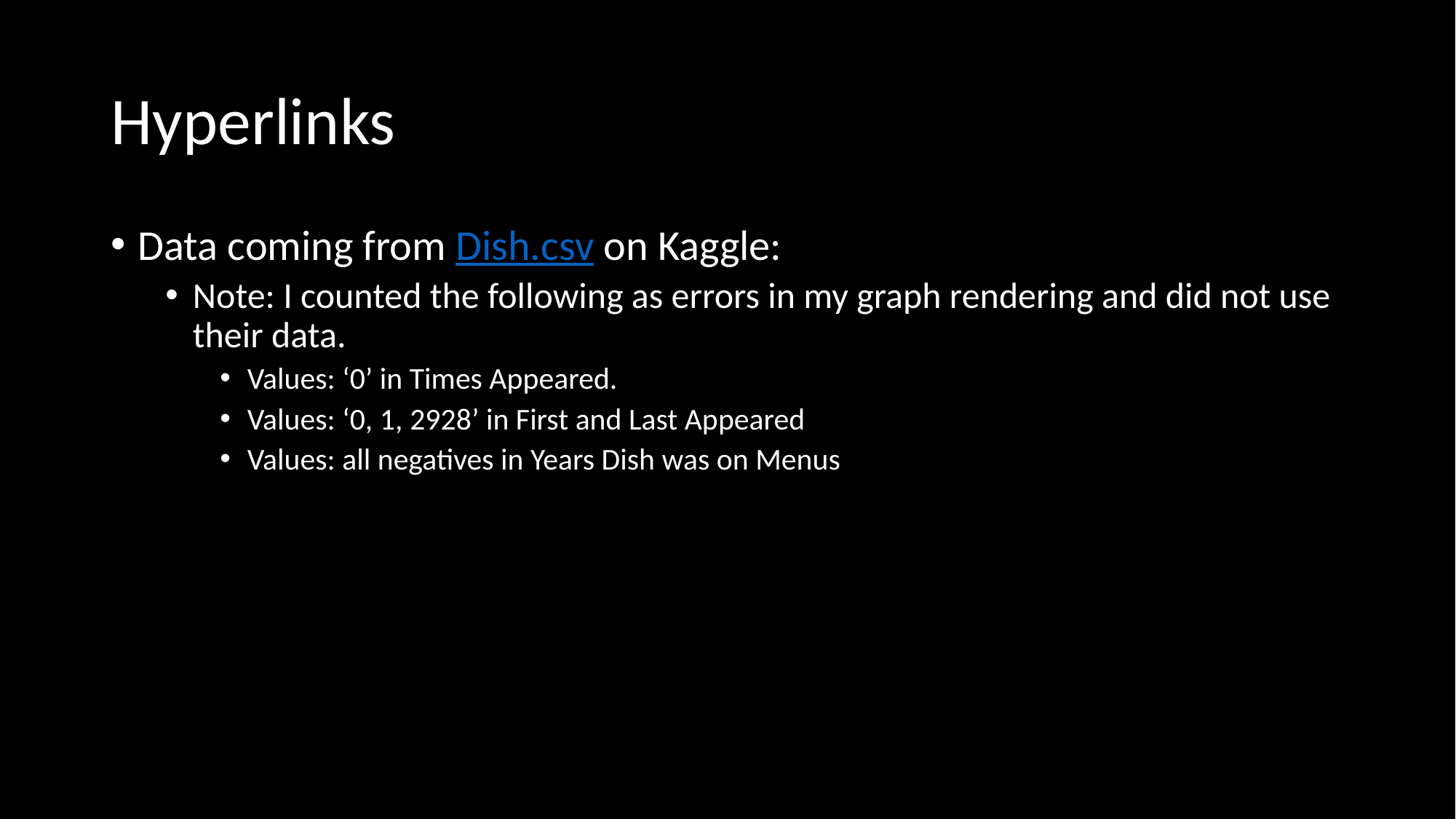

# Hyperlinks
Data coming from Dish.csv on Kaggle:
Note: I counted the following as errors in my graph rendering and did not use their data.
Values: ‘0’ in Times Appeared.
Values: ‘0, 1, 2928’ in First and Last Appeared
Values: all negatives in Years Dish was on Menus